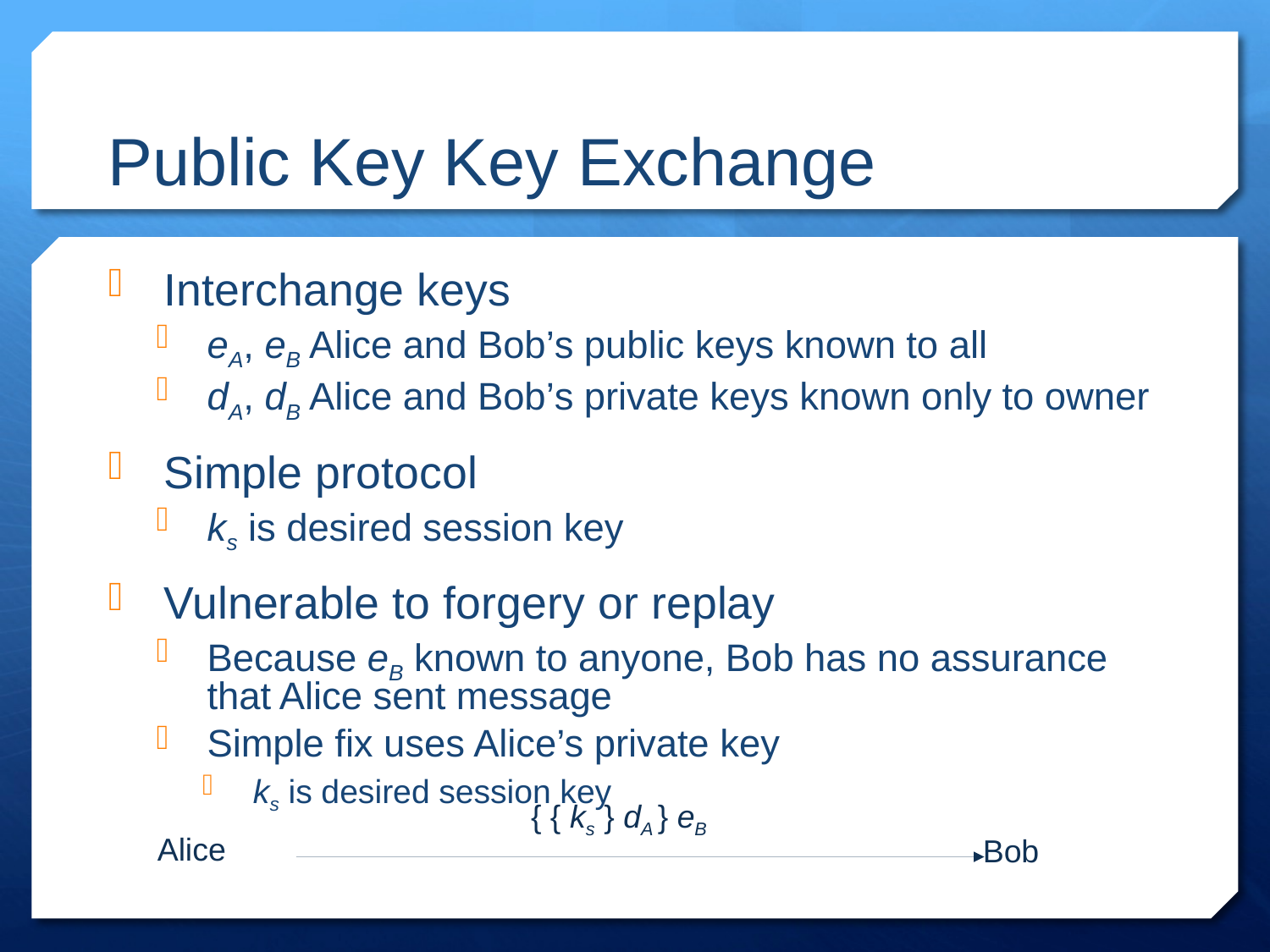

Public Key Key Exchange
Interchange keys
eA, eB Alice and Bob’s public keys known to all
dA, dB Alice and Bob’s private keys known only to owner
Simple protocol
ks is desired session key
Vulnerable to forgery or replay
Because eB known to anyone, Bob has no assurance that Alice sent message
Simple fix uses Alice’s private key
ks is desired session key
{ { ks } dA } eB
Alice
Bob